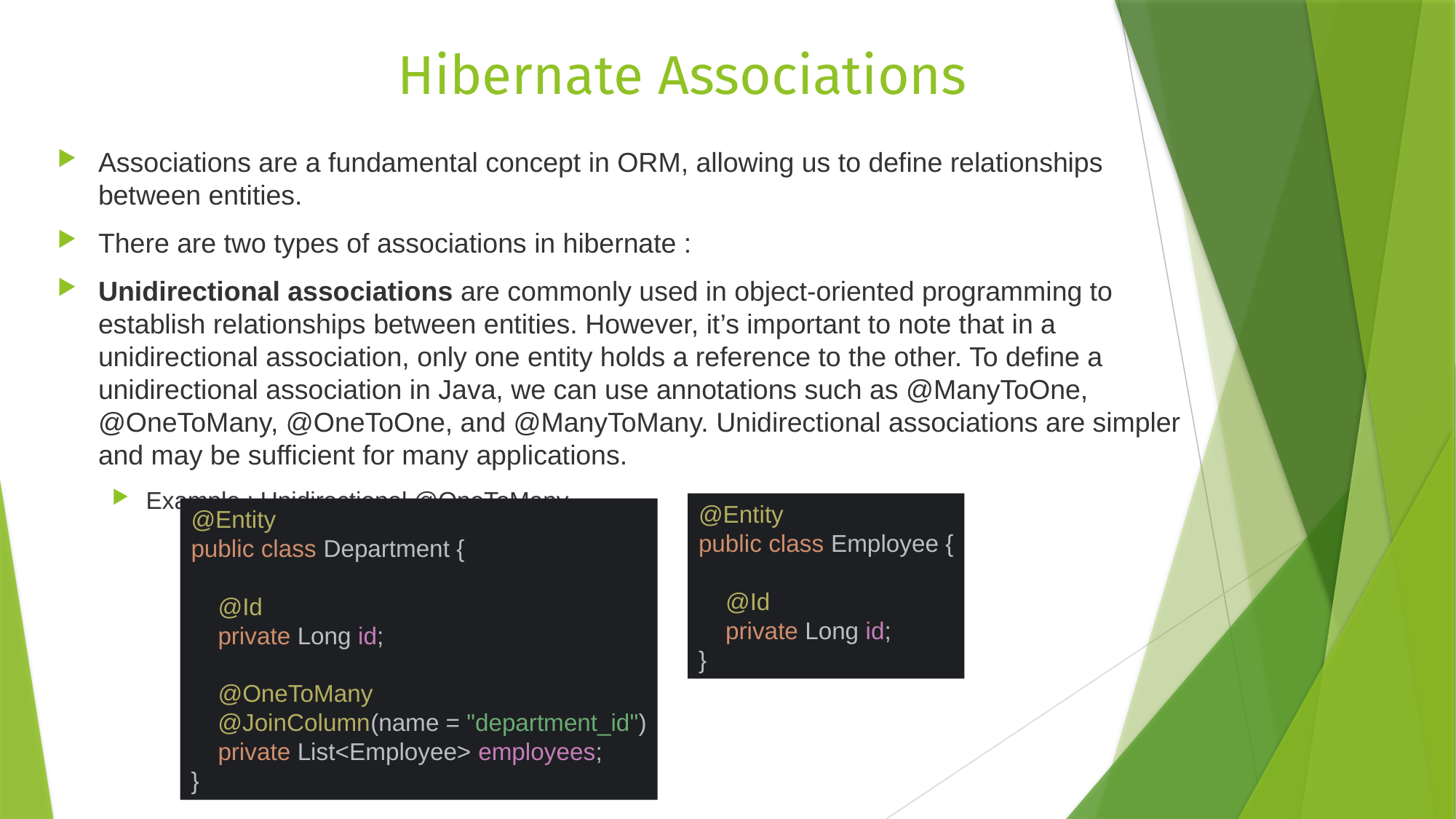

# Hibernate Associations
Associations are a fundamental concept in ORM, allowing us to define relationships between entities.
There are two types of associations in hibernate :
Unidirectional associations are commonly used in object-oriented programming to establish relationships between entities. However, it’s important to note that in a unidirectional association, only one entity holds a reference to the other. To define a unidirectional association in Java, we can use annotations such as @ManyToOne, @OneToMany, @OneToOne, and @ManyToMany. Unidirectional associations are simpler and may be sufficient for many applications.
Example : Unidirectional @OneToMany

@Entity
public class Employee {
    @Id
    private Long id;
}
@Entity
public class Department {
    @Id
    private Long id;
    @OneToMany
    @JoinColumn(name = "department_id")
    private List<Employee> employees;
}